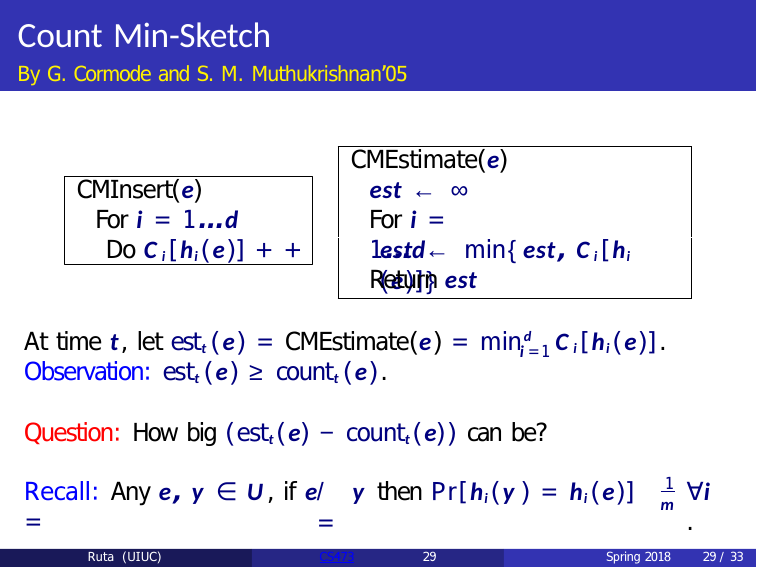

# Count Min-Sketch
By G. Cormode and S. M. Muthukrishnan’05
CMEstimate(e)

est ← ∞
CMInsert(e)
For i = 1...d
Do Ci [hi (e)] + +
For i = 1...d
est  ← min{est, Ci [hi (e)]}

Return est

At time t, let estt (e) = CMEstimate(e) = mind
Ci [hi (e)].
i =1
Observation: estt (e) ≥ countt (e).
Question: How big (estt (e) − countt (e)) can be?
 1
m
Recall: Any e, y  ∈ U, if e  =
/	y  then Pr[hi (y ) = hi (e)] =
∀i .

Ruta (UIUC)
CS473
29
Spring 2018
29 / 33